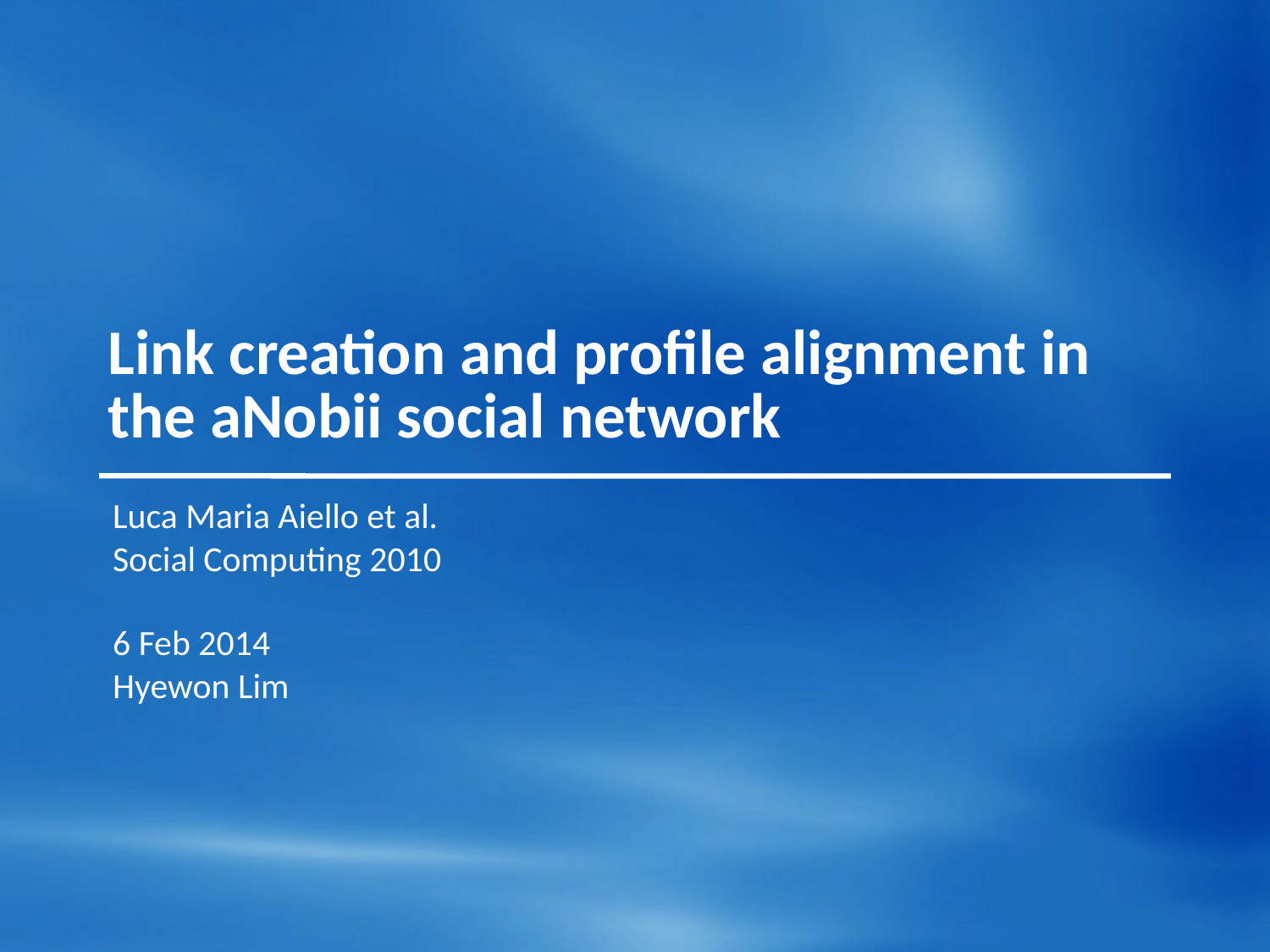

# Link creation and profile alignment in the aNobii social network
Luca Maria Aiello et al.
Social Computing 2010

6 Feb 2014
Hyewon Lim